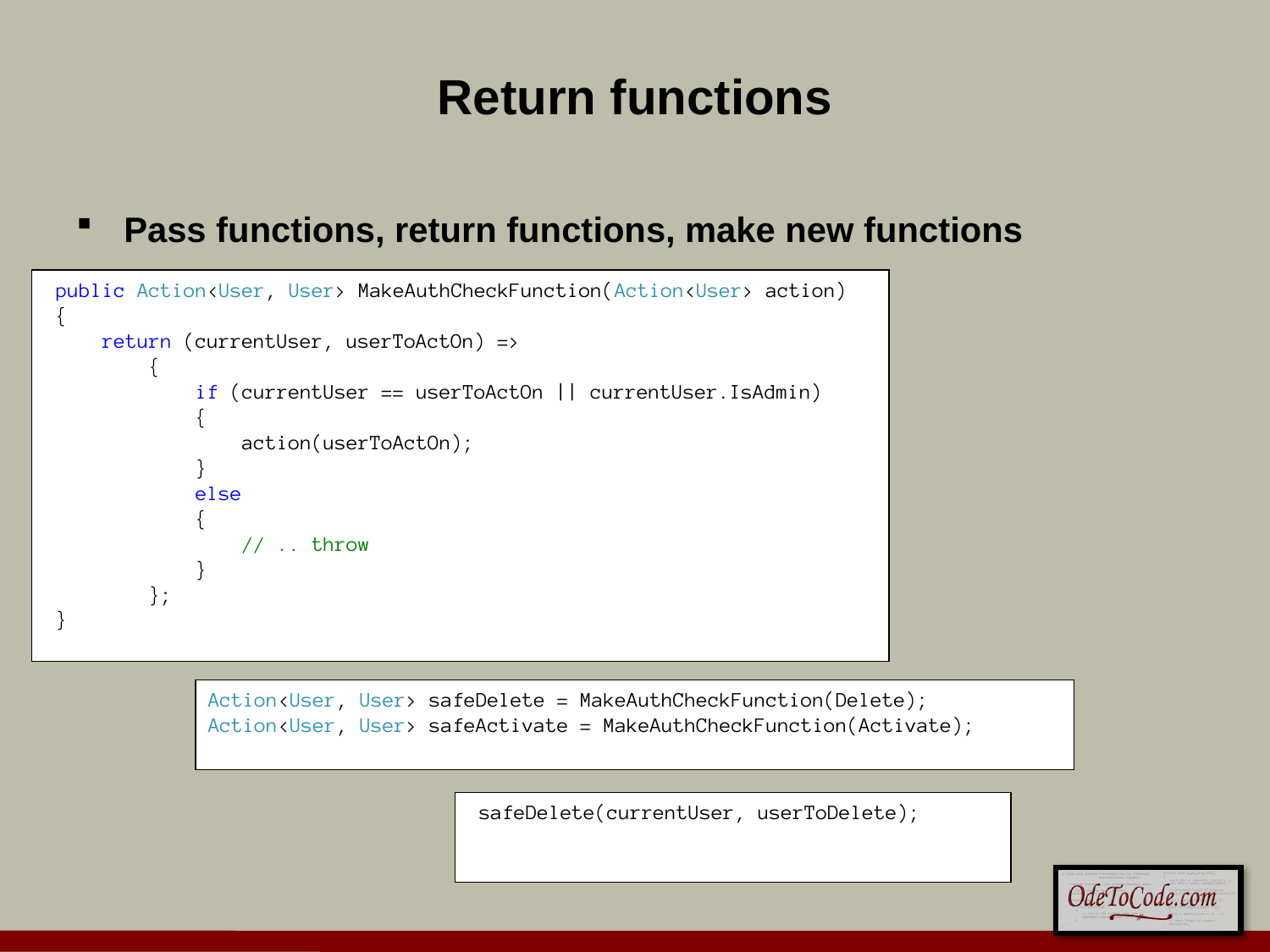

# Return functions
Pass functions, return functions, make new functions
 public Action<User, User> MakeAuthCheckFunction(Action<User> action)
 {
     return (currentUser, userToActOn) =>
         {
             if (currentUser == userToActOn || currentUser.IsAdmin)
             {
                 action(userToActOn);
             }
             else
             {
                 // .. throw
             }
         };
 }
if (currentUser == userToDelete || currentUser.IsAdmin)
{
    Delete(userToDelete);
}
else
{
     // ...
}
if (currentUser == userToActivate || currentUser.IsAdmin)
{
    Activate(userToActivate);
}
else
{
     // ...
}
Action<User, User> safeDelete = MakeAuthCheckFunction(Delete);
Action<User, User> safeActivate = MakeAuthCheckFunction(Activate);
 safeDelete(currentUser, userToDelete);